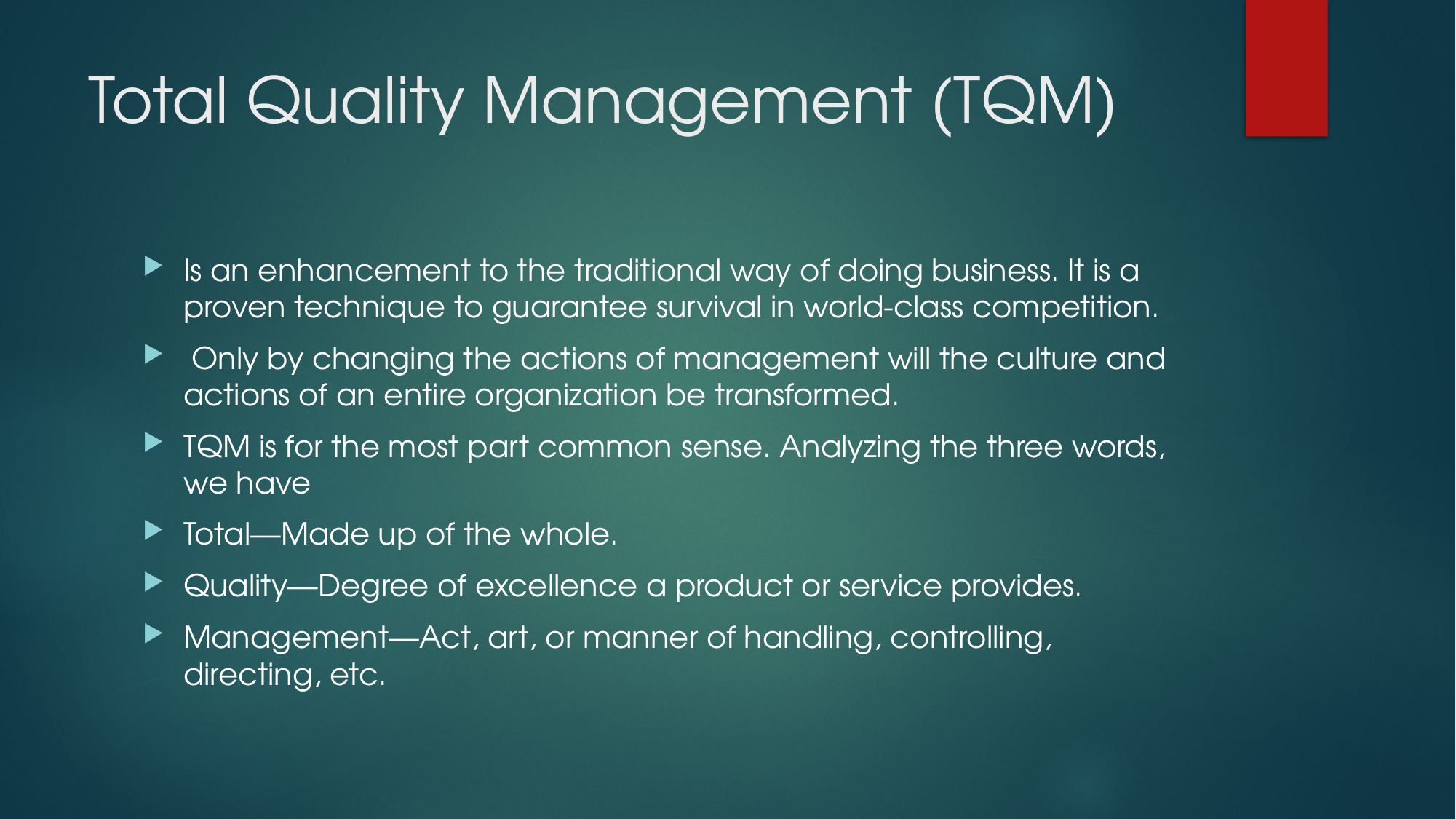

# Total Quality Management (TQM)
Is an enhancement to the traditional way of doing business. It is a proven technique to guarantee survival in world-class competition.
 Only by changing the actions of management will the culture and actions of an entire organization be transformed.
TQM is for the most part common sense. Analyzing the three words, we have
Total—Made up of the whole.
Quality—Degree of excellence a product or service provides.
Management—Act, art, or manner of handling, controlling, directing, etc.